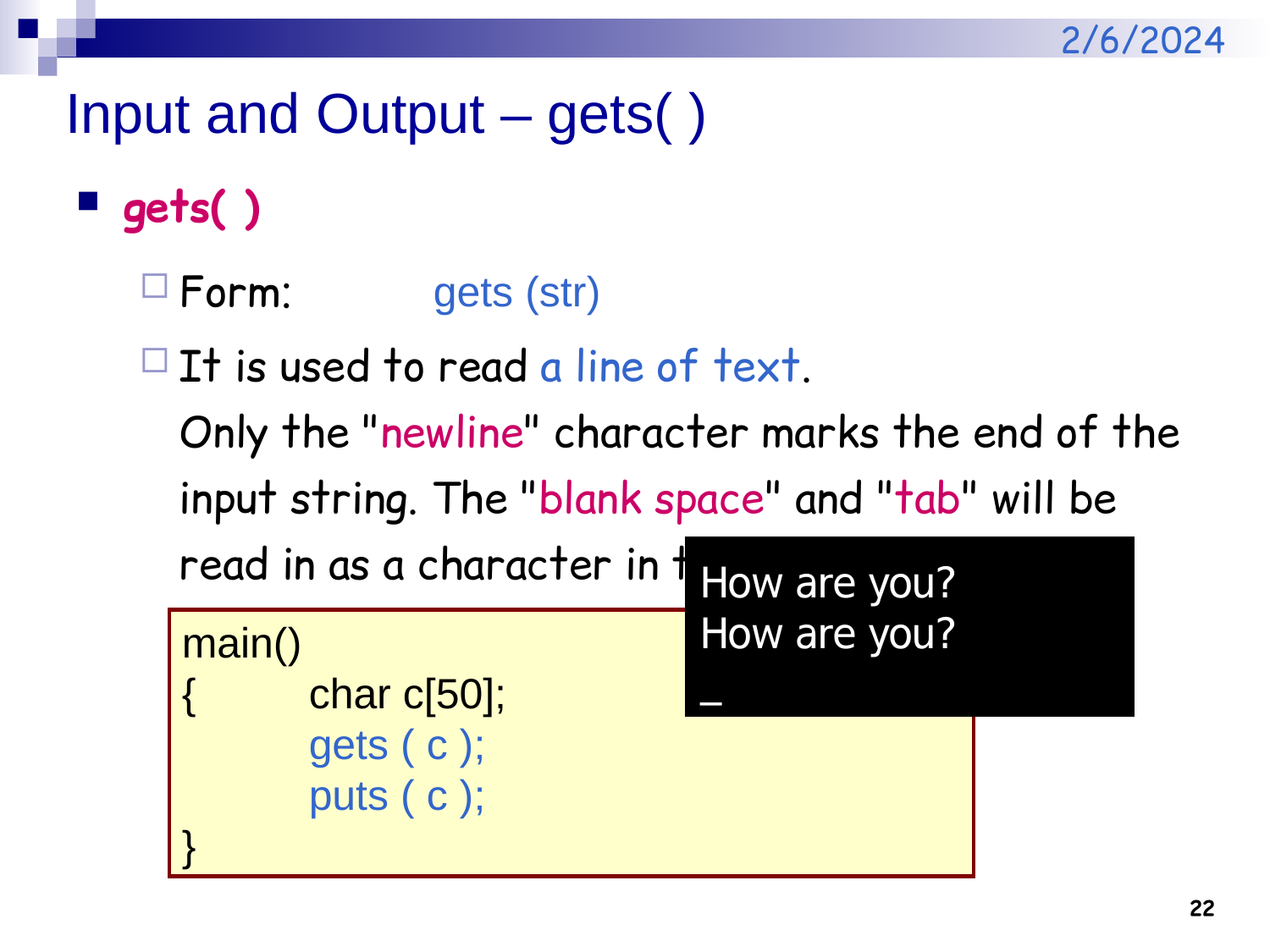

2/6/2024
# Input and Output – gets( )
gets( )
Form:		gets (str)
It is used to read a line of text.
Only the "newline" character marks the end of the input string. The "blank space" and "tab" will be read in as a character in the string.
How are you?
How are you?
_
main()
{  	char c[50];
  	gets ( c );
  	puts ( c );
}